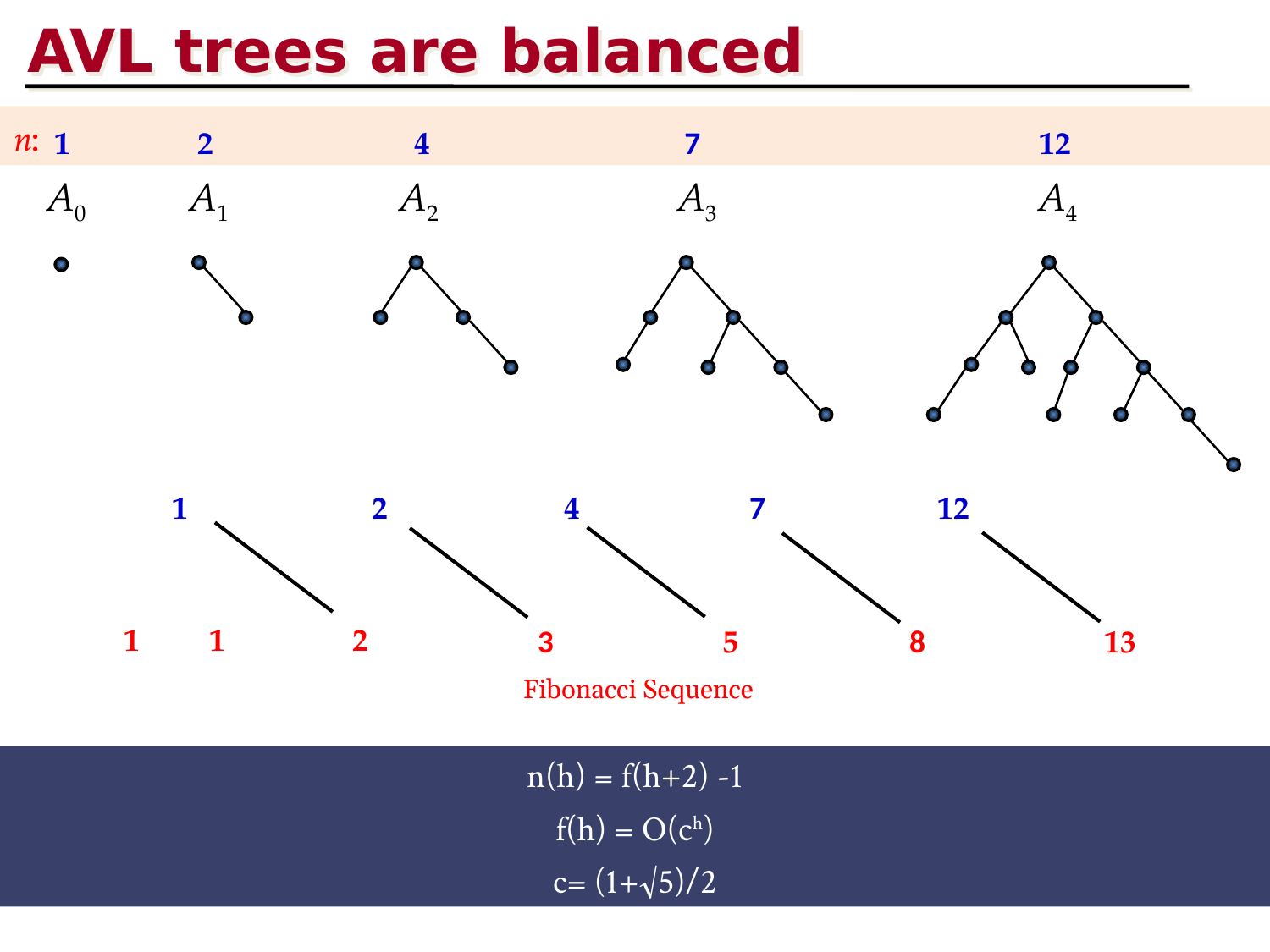

AVL trees are balanced

n:
2
4
7
12
1
A0
A1
A2
A3
A4

2
4
7
12
1
1
2
1
3
5
13
8
Fibonacci Sequence
n(h) = f(h+2) -1
f(h) = O(ch)
c= (1+√5)/2